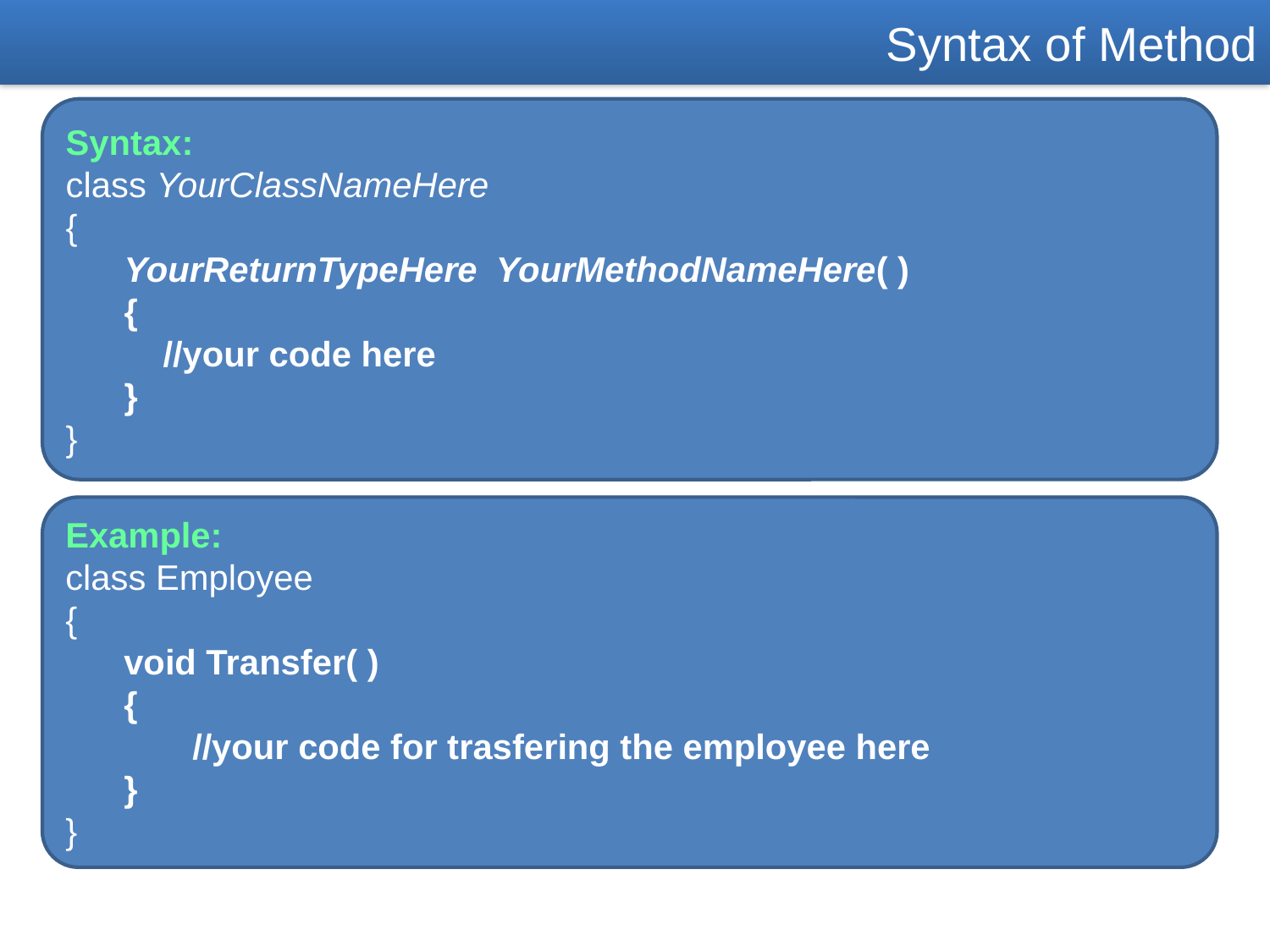

Syntax of Method
Syntax:
class YourClassNameHere
{
      YourReturnTypeHere  YourMethodNameHere( )
      {
          //your code here
      }
}
Example:
class Employee
{
      void Transfer( )
      {
	//your code for trasfering the employee here
      }
}